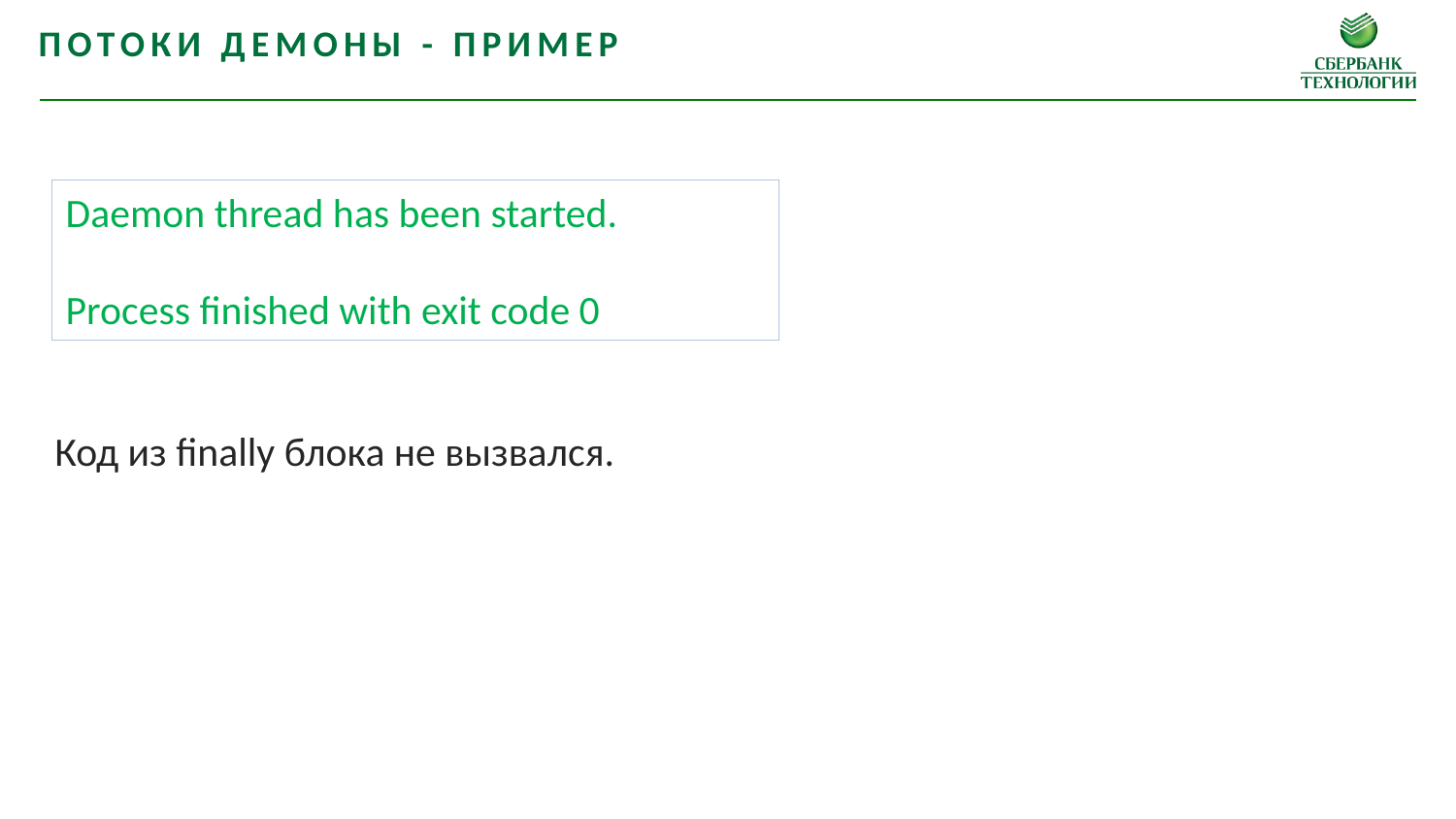

Потоки демоны - пример

Код из finally блока не вызвался.

Daemon thread has been started.

Process finished with exit code 0